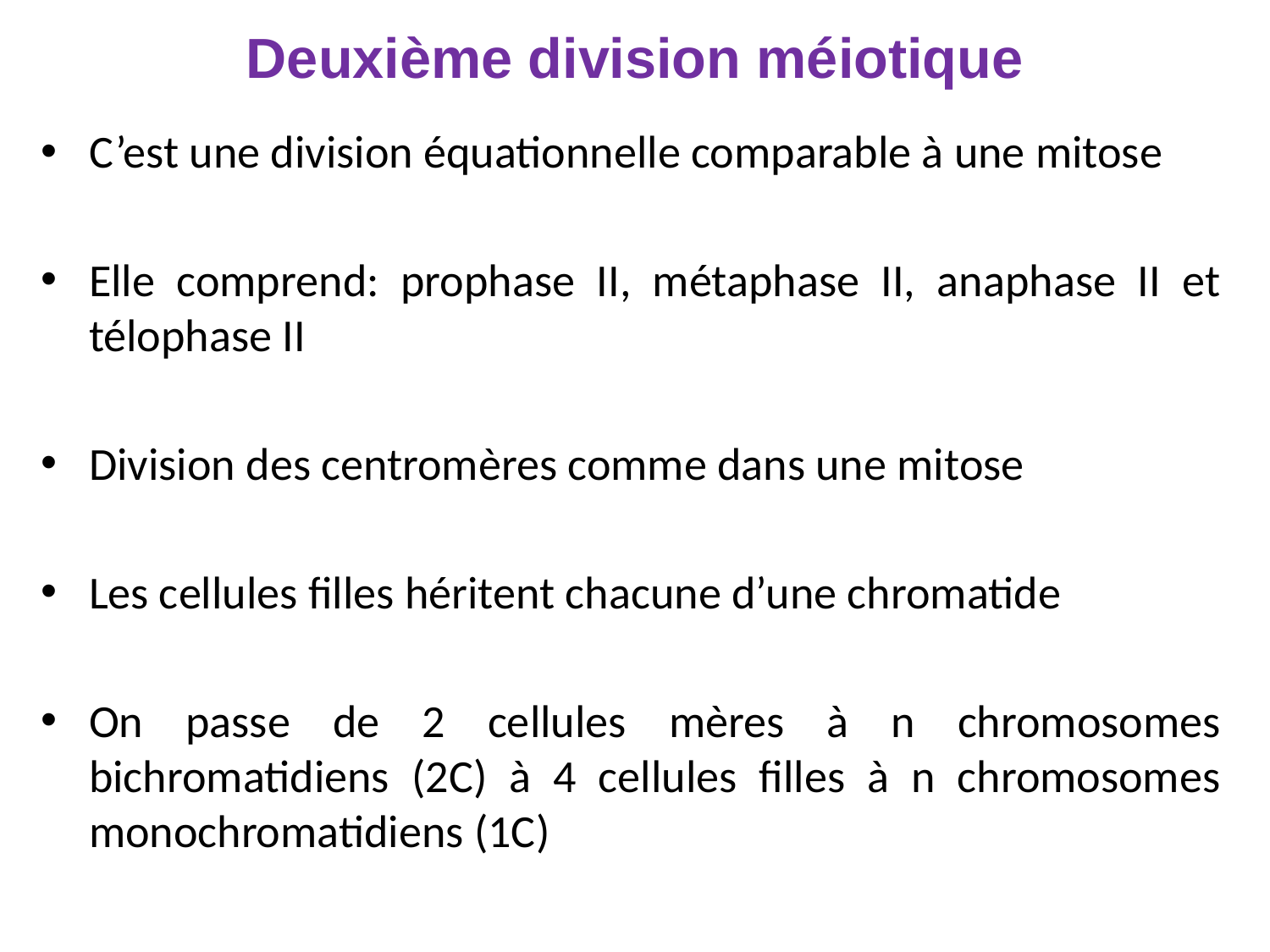

# Deuxième division méiotique
C’est une division équationnelle comparable à une mitose

Elle comprend: prophase II, métaphase II, anaphase II et télophase II

Division des centromères comme dans une mitose

Les cellules filles héritent chacune d’une chromatide

On passe de 2 cellules mères à n chromosomes bichromatidiens (2C) à 4 cellules filles à n chromosomes monochromatidiens (1C)